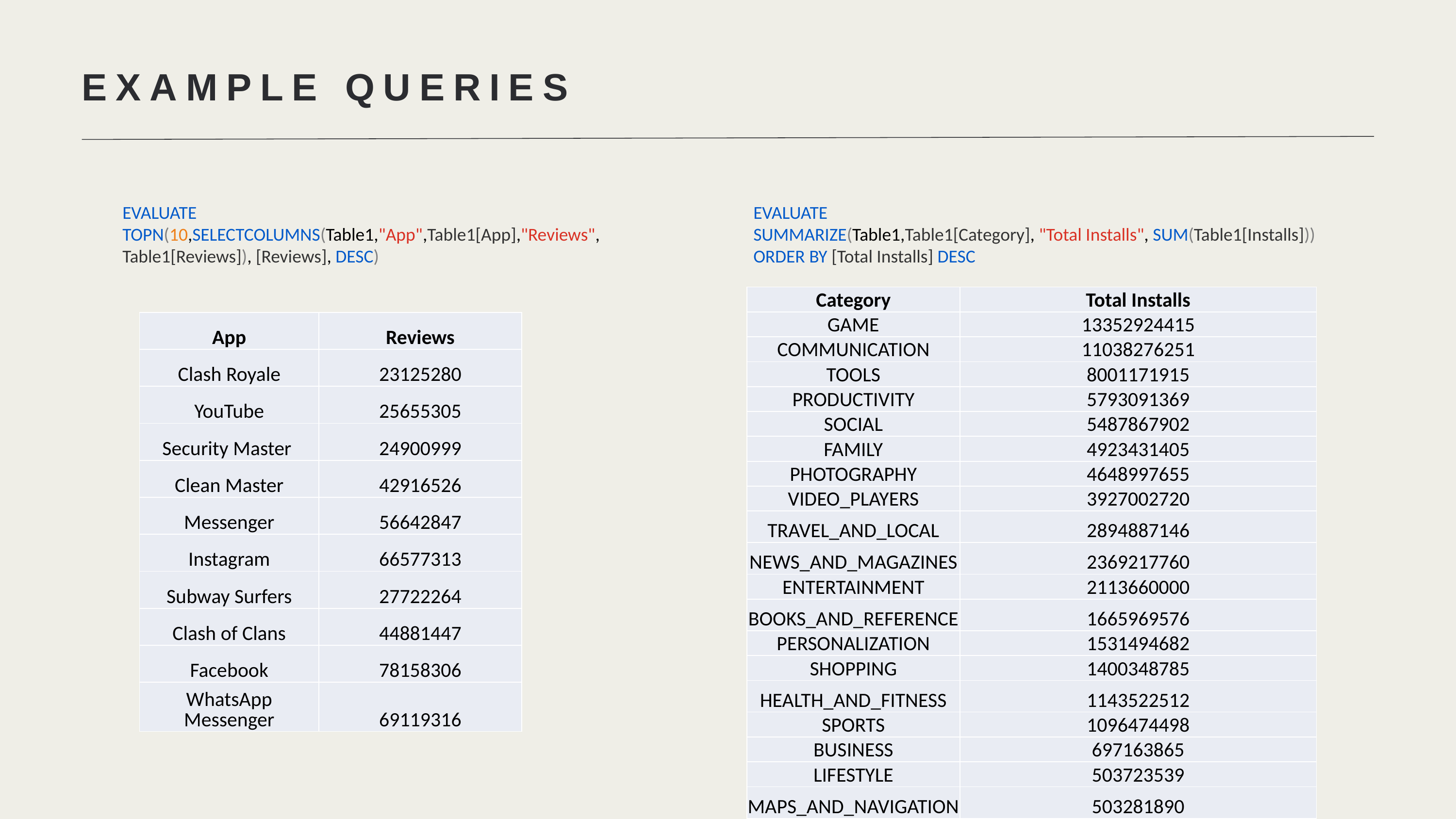

EXAMPLE QUERIES

EVALUATE
TOPN(10,SELECTCOLUMNS(Table1,"App",Table1[App],"Reviews",
Table1[Reviews]), [Reviews], DESC)
EVALUATE
SUMMARIZE(Table1,Table1[Category], "Total Installs", SUM(Table1[Installs]))
ORDER BY [Total Installs] DESC
| Category | Total Installs |
| --- | --- |
| GAME | 13352924415 |
| COMMUNICATION | 11038276251 |
| TOOLS | 8001171915 |
| PRODUCTIVITY | 5793091369 |
| SOCIAL | 5487867902 |
| FAMILY | 4923431405 |
| PHOTOGRAPHY | 4648997655 |
| VIDEO\_PLAYERS | 3927002720 |
| TRAVEL\_AND\_LOCAL | 2894887146 |
| NEWS\_AND\_MAGAZINES | 2369217760 |
| ENTERTAINMENT | 2113660000 |
| BOOKS\_AND\_REFERENCE | 1665969576 |
| PERSONALIZATION | 1531494682 |
| SHOPPING | 1400348785 |
| HEALTH\_AND\_FITNESS | 1143522512 |
| SPORTS | 1096474498 |
| BUSINESS | 697163865 |
| LIFESTYLE | 503723539 |
| MAPS\_AND\_NAVIGATION | 503281890 |
| App | Reviews |
| --- | --- |
| Clash Royale | 23125280 |
| YouTube | 25655305 |
| Security Master | 24900999 |
| Clean Master | 42916526 |
| Messenger | 56642847 |
| Instagram | 66577313 |
| Subway Surfers | 27722264 |
| Clash of Clans | 44881447 |
| Facebook | 78158306 |
| WhatsApp Messenger | 69119316 |